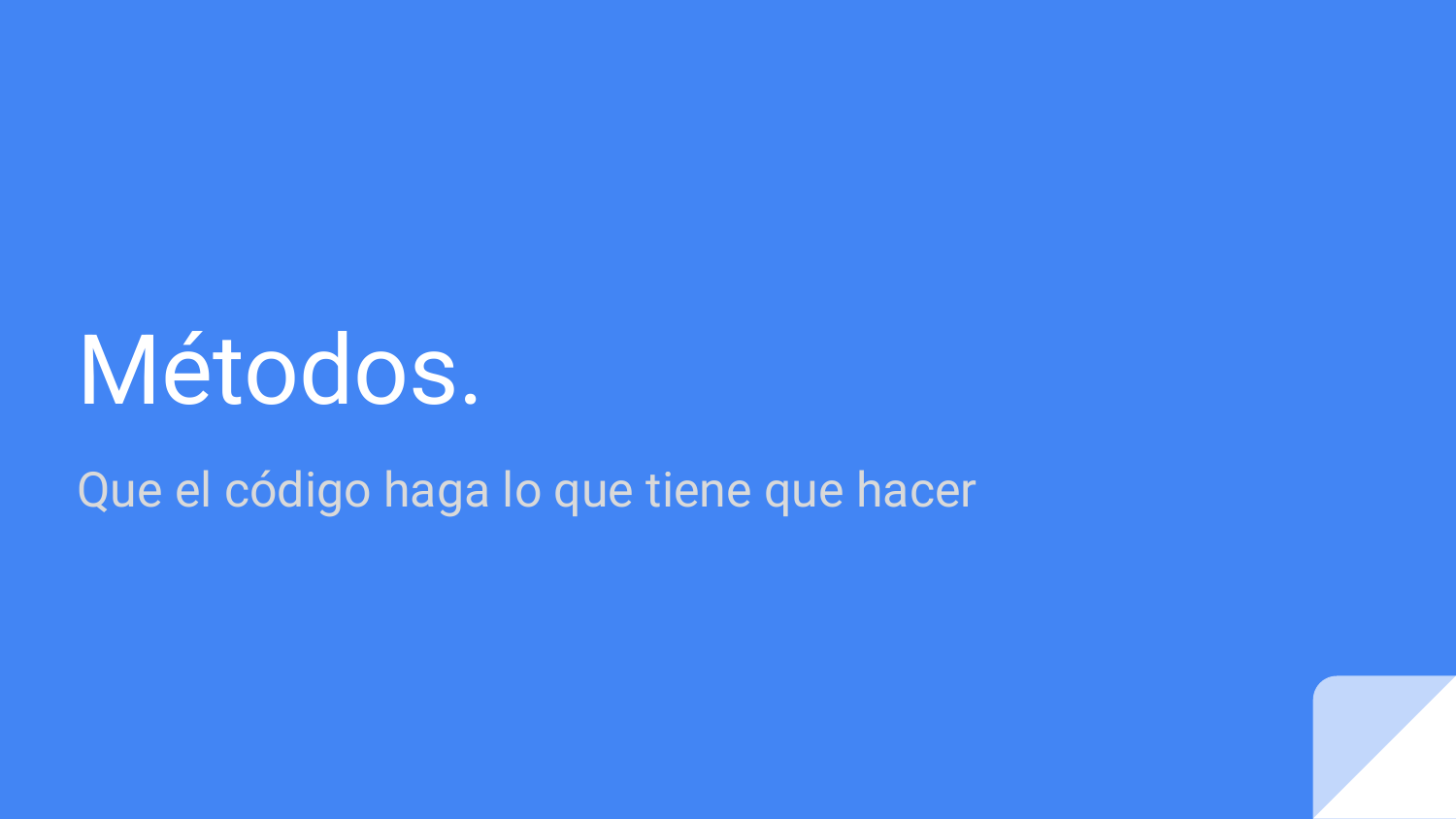

# Métodos.
Que el código haga lo que tiene que hacer